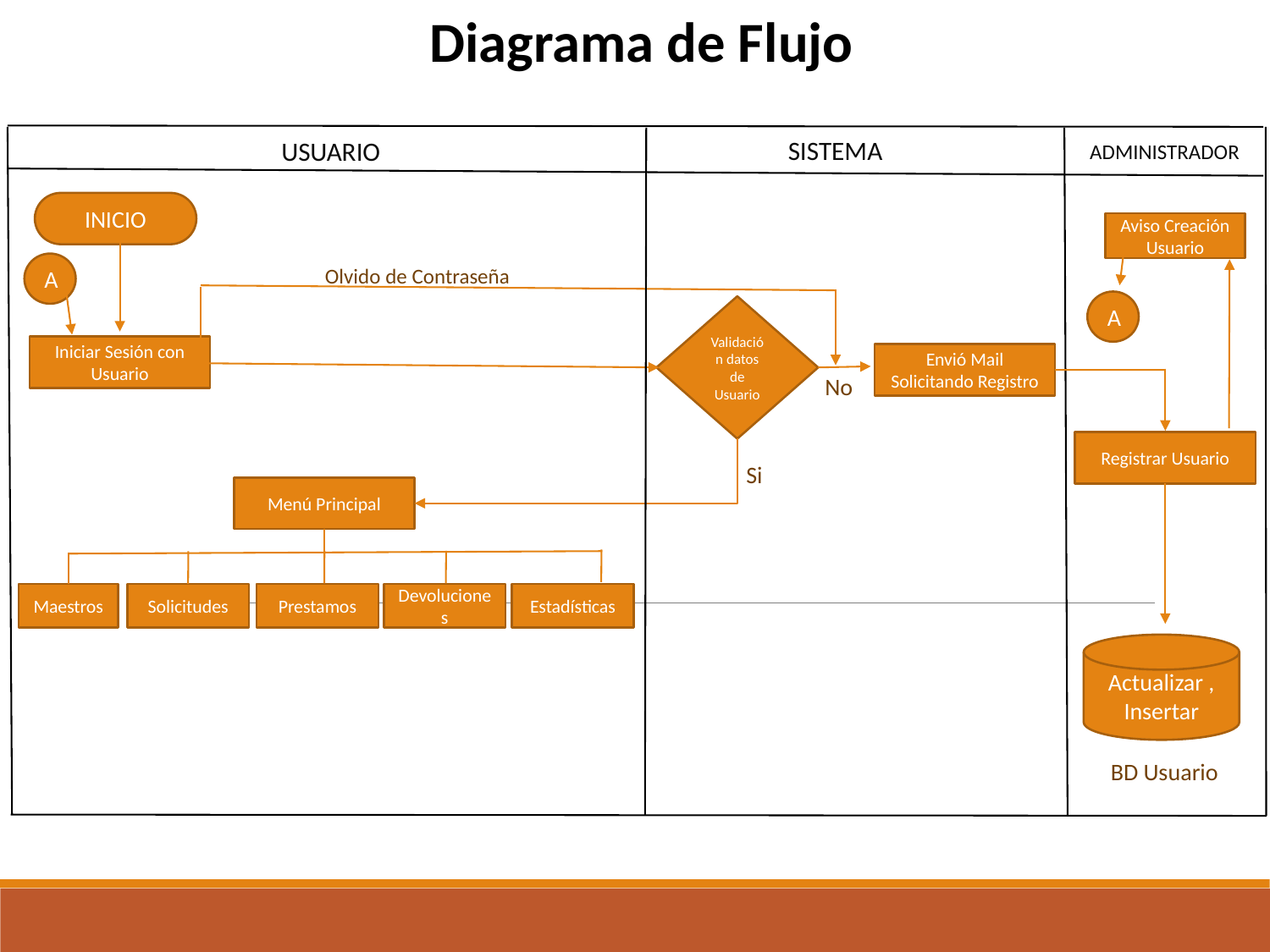

Diagrama de Flujo
SISTEMA
USUARIO
ADMINISTRADOR
INICIO
Aviso Creación Usuario
A
Olvido de Contraseña
A
Validación datos de Usuario
Iniciar Sesión con Usuario
Envió Mail Solicitando Registro
No
Registrar Usuario
Si
Menú Principal
Devoluciones
Estadísticas
Solicitudes
Prestamos
Maestros
Actualizar , Insertar
BD Usuario